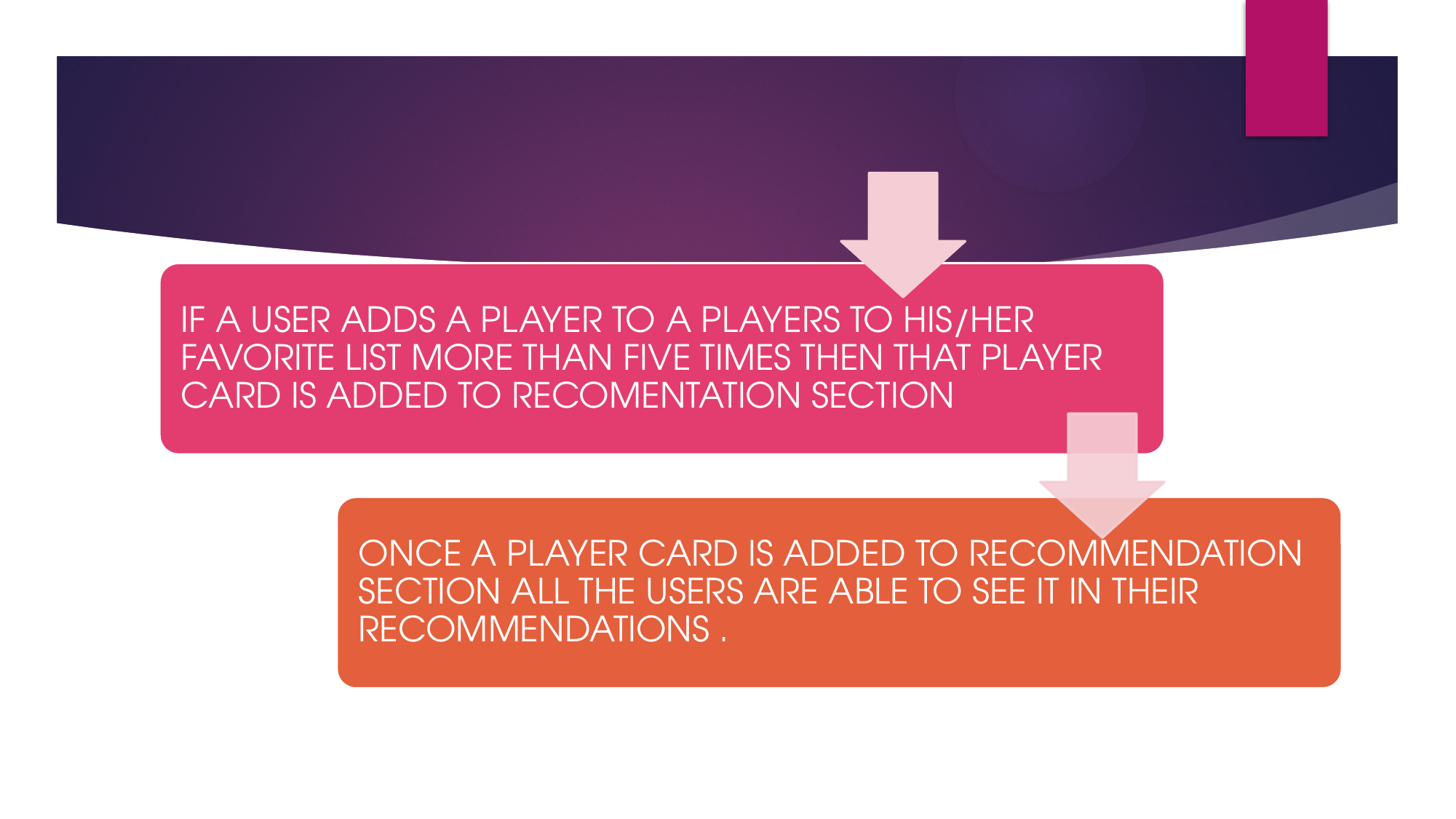

IF A USER ADDS A PLAYER TO A PLAYERS TO HIS/HER FAVORITE LIST MORE THAN FIVE TIMES THEN THAT PLAYER CARD IS ADDED TO RECOMENTATION SECTION
ONCE A PLAYER CARD IS ADDED TO RECOMMENDATION SECTION ALL THE USERS ARE ABLE TO SEE IT IN THEIR RECOMMENDATIONS .